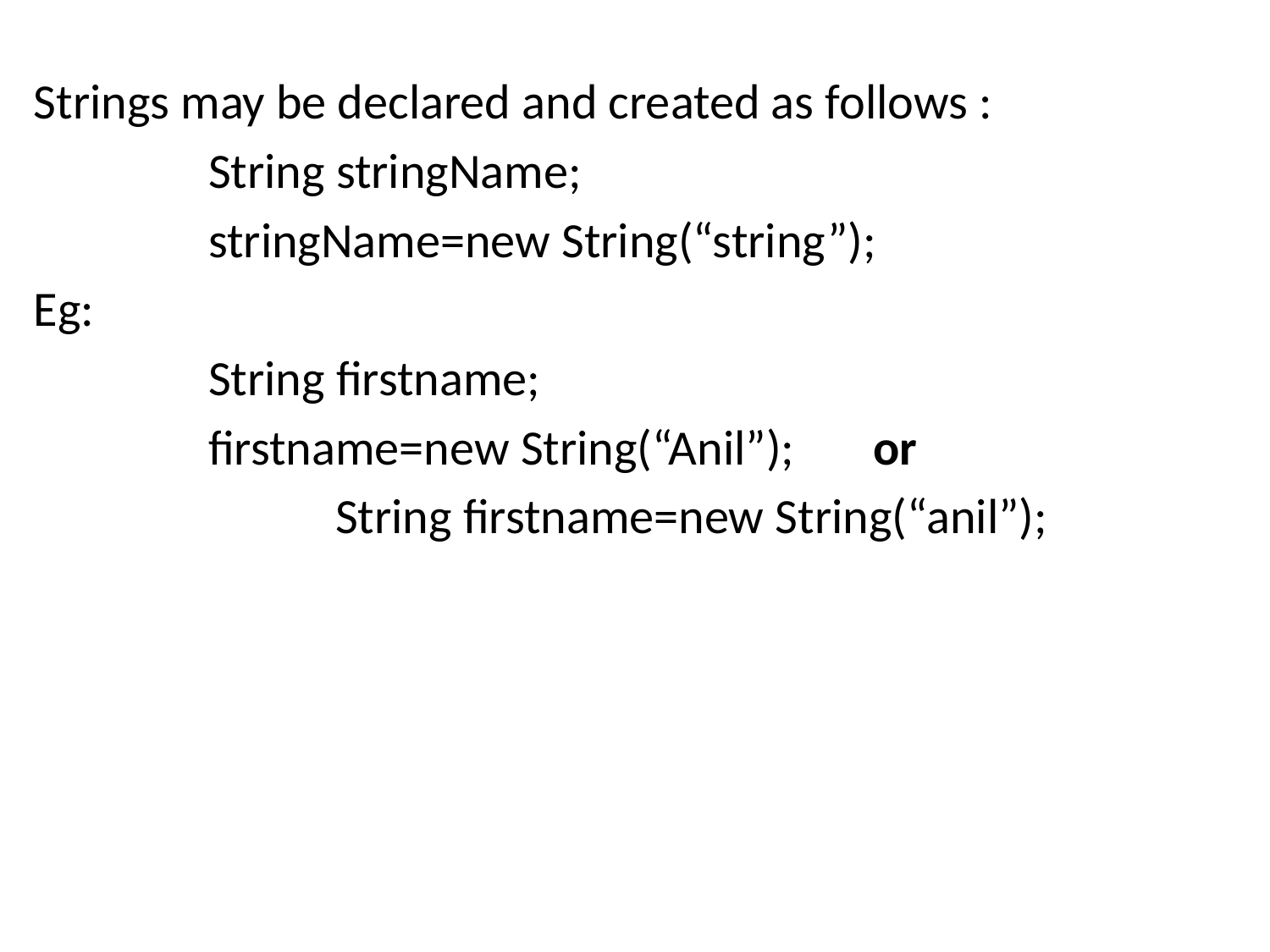

Strings may be declared and created as follows :
		String stringName;
		stringName=new String(“string”);
Eg:
		String firstname;
		firstname=new String(“Anil”);       or
			String firstname=new String(“anil”);